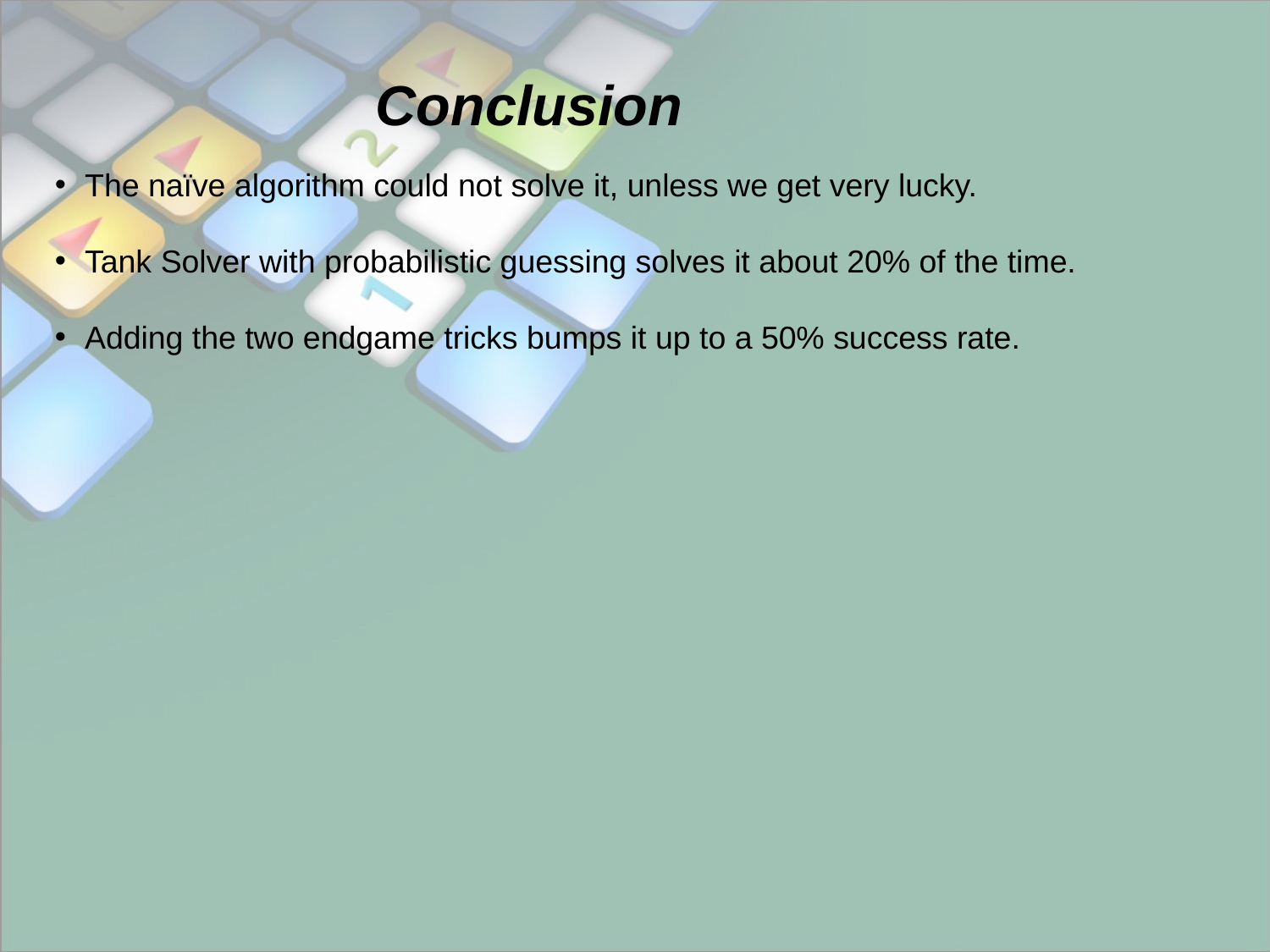

Conclusion

The naïve algorithm could not solve it, unless we get very lucky.

Tank Solver with probabilistic guessing solves it about 20% of the time.

Adding the two endgame tricks bumps it up to a 50% success rate.